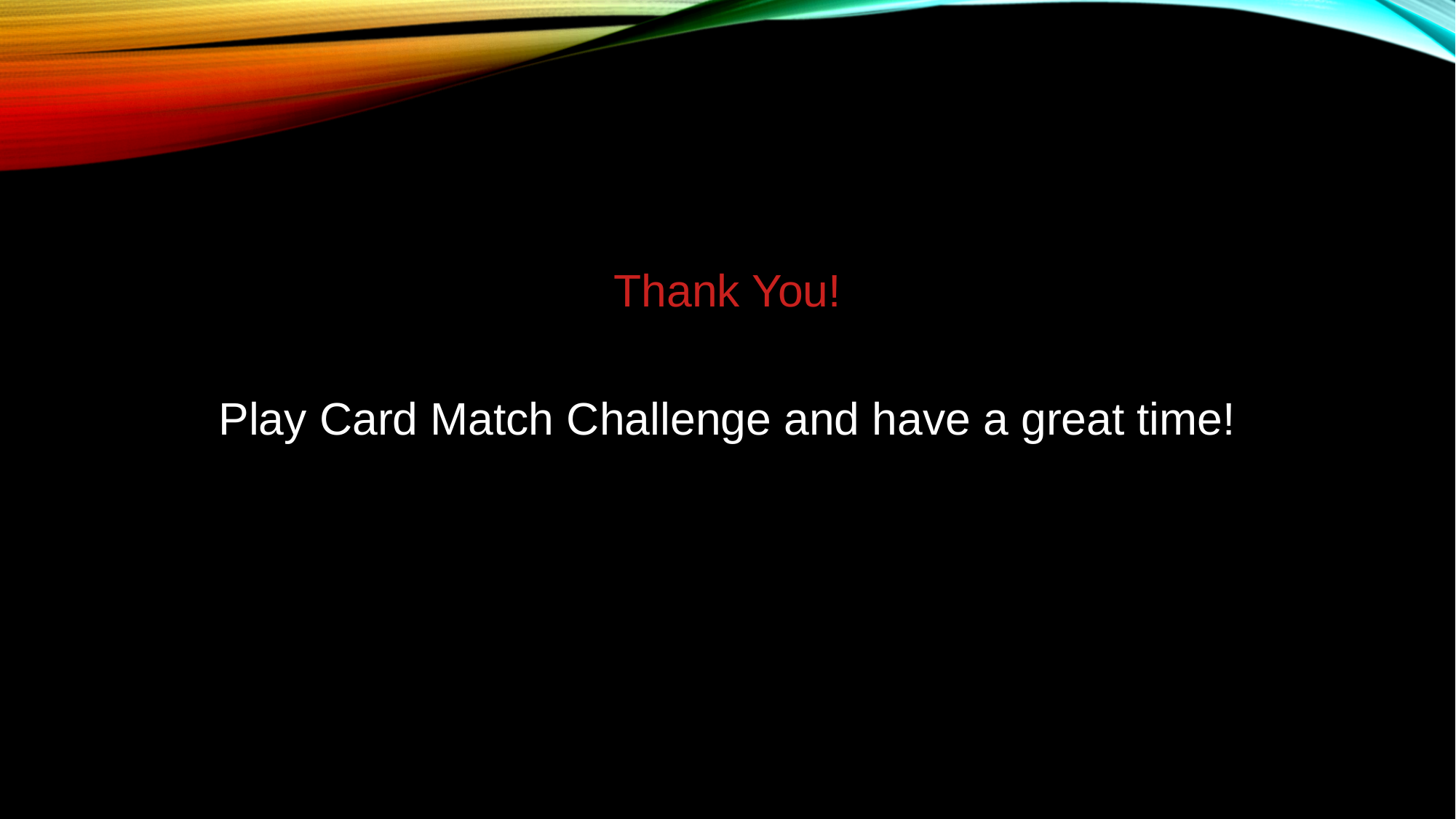

# Thank You!

Play Card Match Challenge and have a great time!